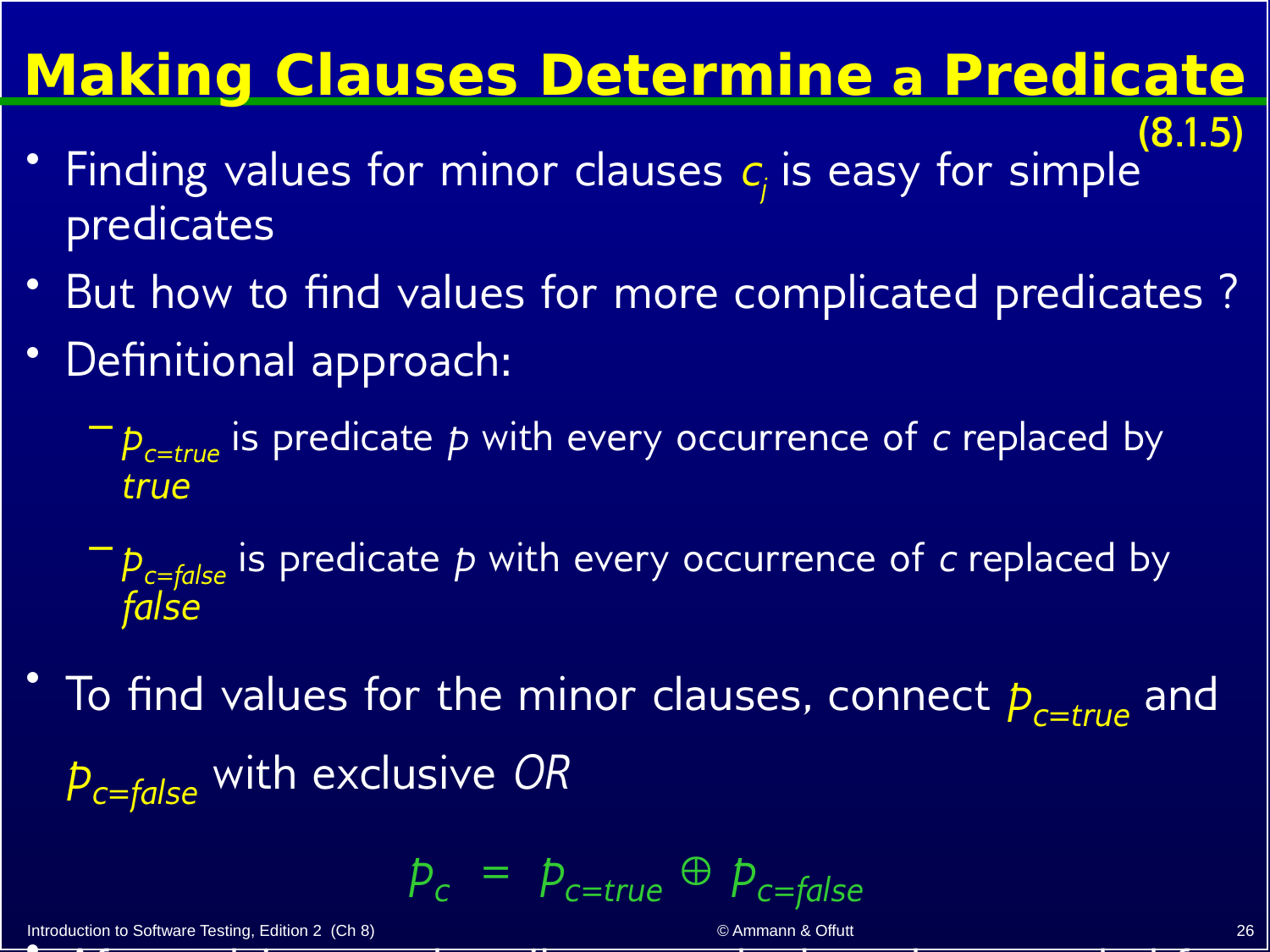

# Making Clauses Determine a Predicate
(8.1.5)
Finding values for minor clauses cj is easy for simple predicates
But how to find values for more complicated predicates ?
Definitional approach:
pc=true is predicate p with every occurrence of c replaced by true
pc=false is predicate p with every occurrence of c replaced by false
To find values for the minor clauses, connect pc=true and pc=false with exclusive OR
pc  =  pc=true ⊕ pc=false
After solving,  pc describes exactly the values needed for c to determine p

26
© Ammann & Offutt
Introduction to Software Testing, Edition 2  (Ch 8)